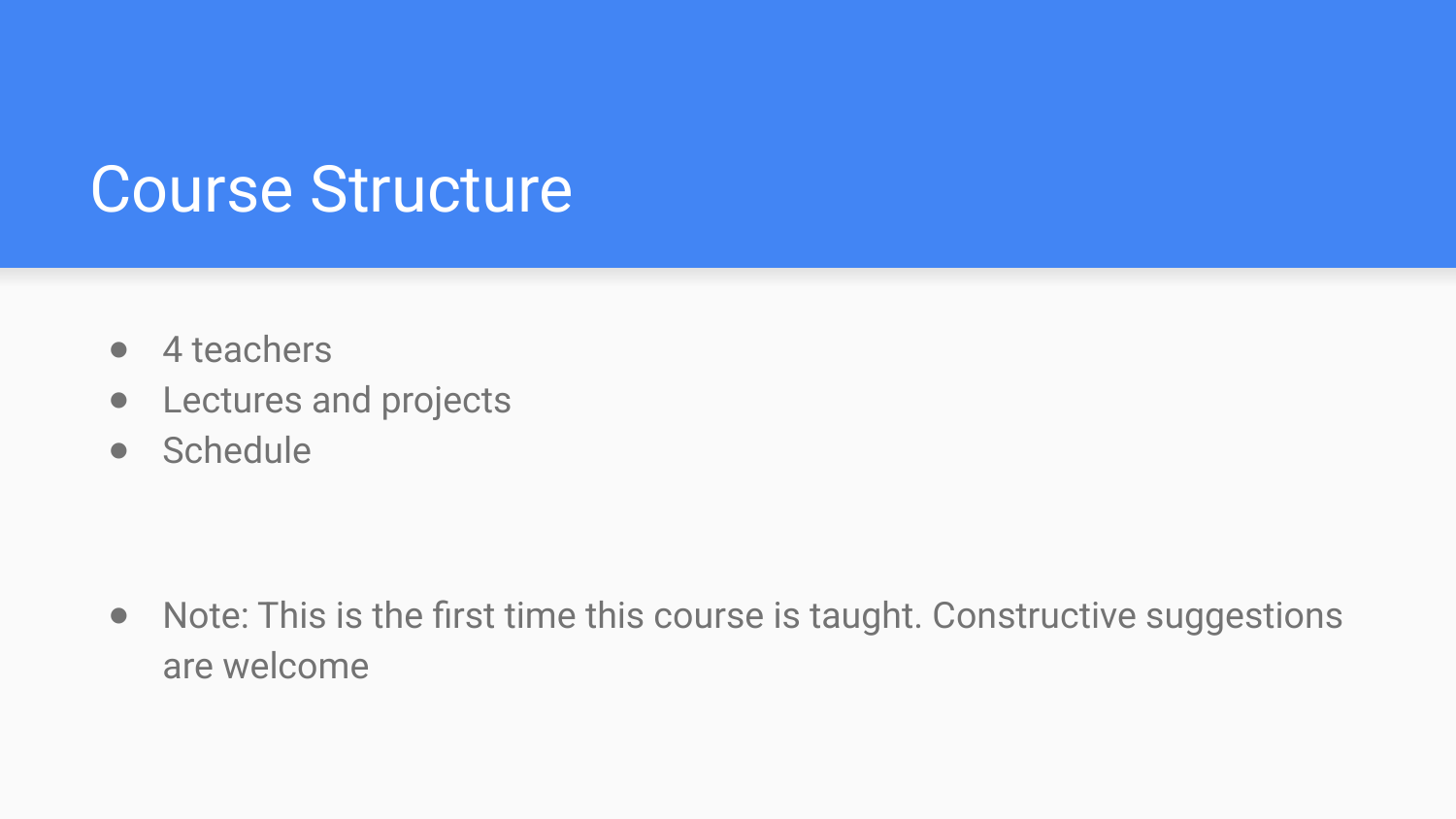

# Course Structure
4 teachers
Lectures and projects
Schedule

Note: This is the first time this course is taught. Constructive suggestions are welcome